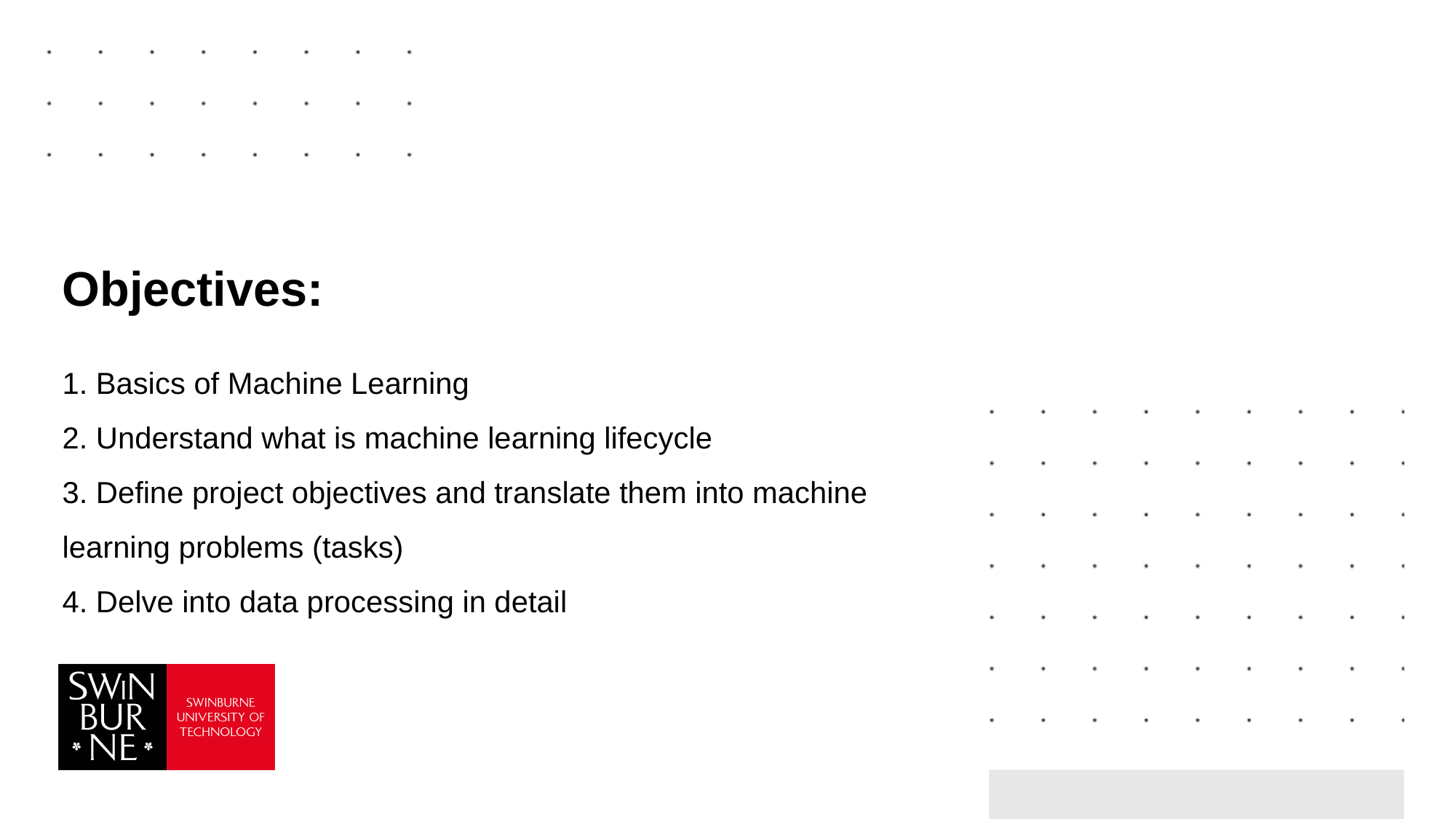

# Objectives: 1. Basics of Machine Learning 2. Understand what is machine learning lifecycle 3. Define project objectives and translate them into machine learning problems (tasks) 4. Delve into data processing in detail